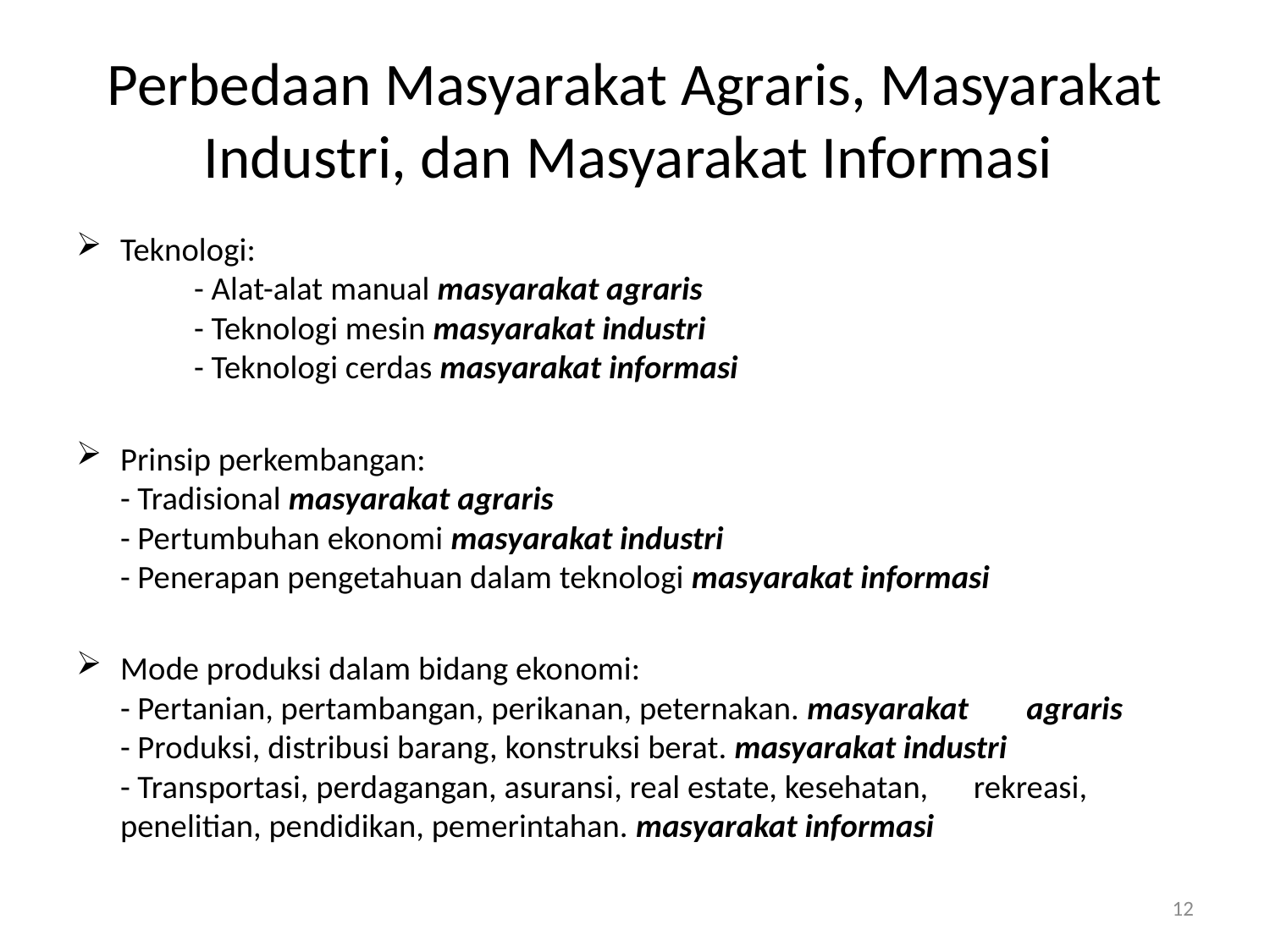

# Perbedaan Masyarakat Agraris, Masyarakat Industri, dan Masyarakat Informasi
Teknologi:
	- Alat-alat manual masyarakat agraris
	- Teknologi mesin masyarakat industri
	- Teknologi cerdas masyarakat informasi

Prinsip perkembangan:
	- Tradisional masyarakat agraris
	- Pertumbuhan ekonomi masyarakat industri
	- Penerapan pengetahuan dalam teknologi masyarakat informasi

Mode produksi dalam bidang ekonomi:
	- Pertanian, pertambangan, perikanan, peternakan. masyarakat 	   agraris
	- Produksi, distribusi barang, konstruksi berat. masyarakat industri
	- Transportasi, perdagangan, asuransi, real estate, kesehatan,      rekreasi, penelitian, pendidikan, pemerintahan. masyarakat informasi

12